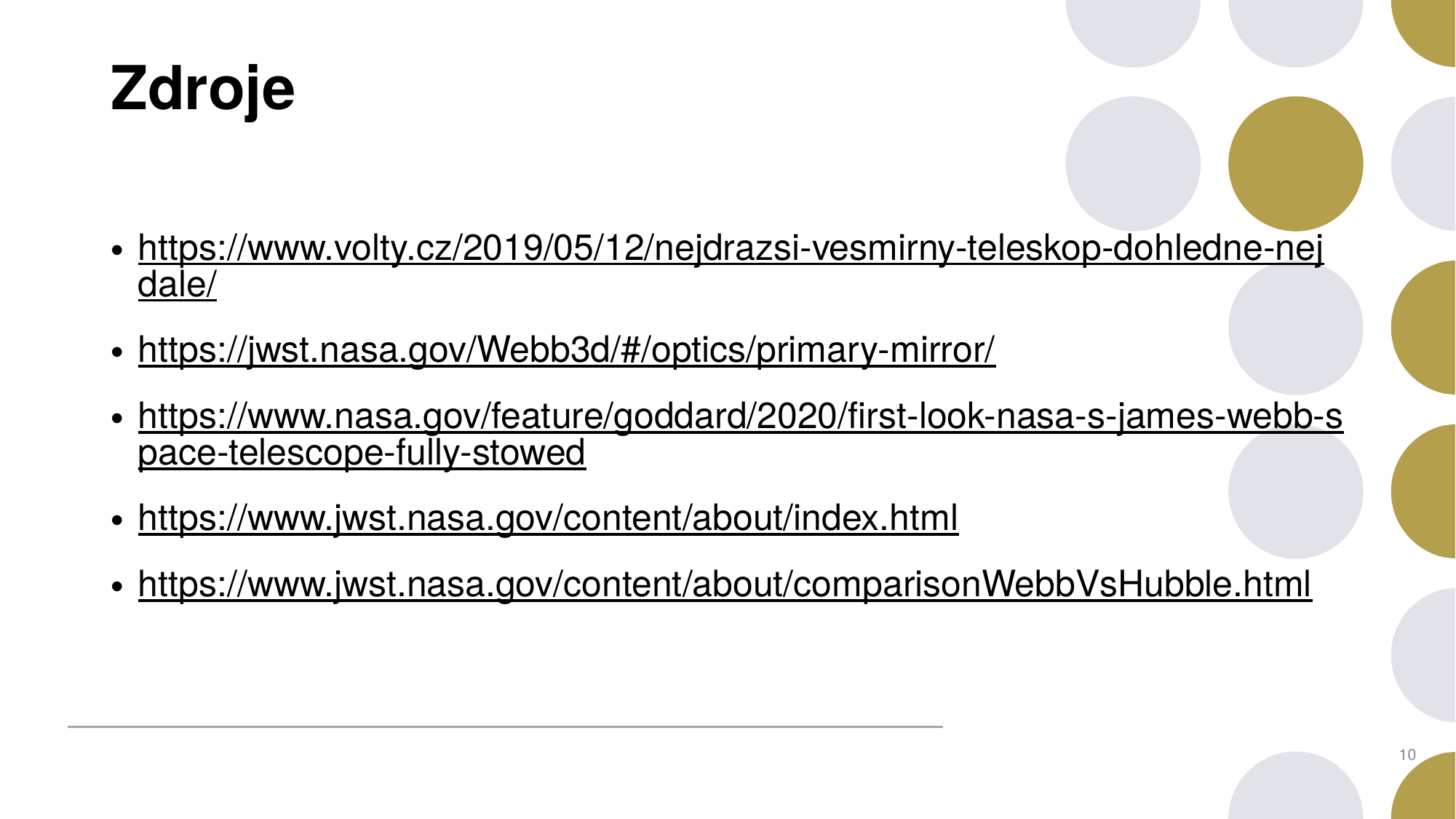

# Zdroje
https://www.volty.cz/2019/05/12/nejdrazsi-vesmirny-teleskop-dohledne-nejdale/
https://jwst.nasa.gov/Webb3d/#/optics/primary-mirror/
https://www.nasa.gov/feature/goddard/2020/first-look-nasa-s-james-webb-space-telescope-fully-stowed
https://www.jwst.nasa.gov/content/about/index.html
https://www.jwst.nasa.gov/content/about/comparisonWebbVsHubble.html

10